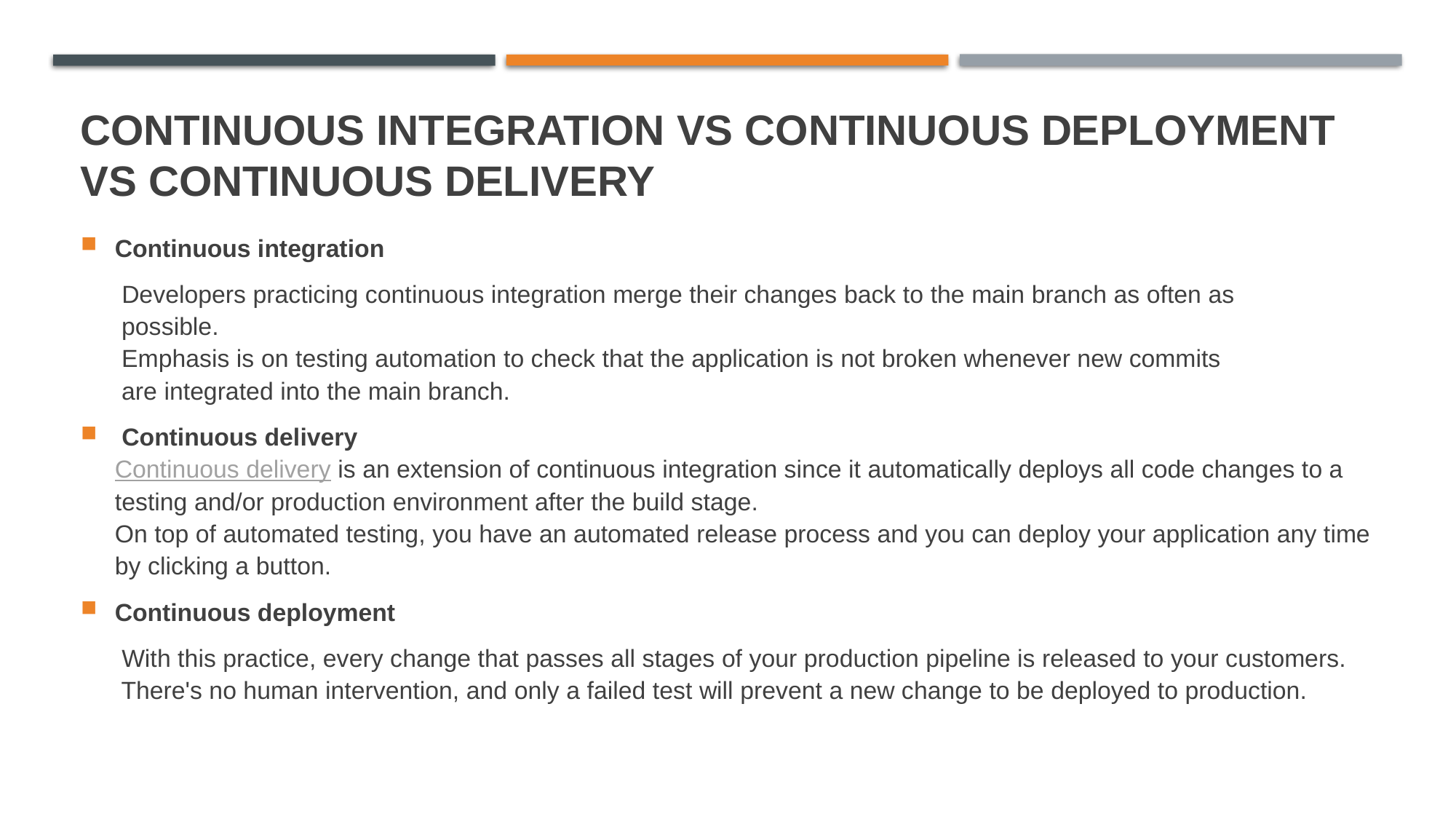

# Continuous Integration vs Continuous Deployment vs Continuous Delivery
Continuous integration
      Developers practicing continuous integration merge their changes back to the main branch as often as
      possible. 
      Emphasis is on testing automation to check that the application is not broken whenever new commits
      are integrated into the main branch.
 Continuous delivery
Continuous delivery is an extension of continuous integration since it automatically deploys all code changes to a testing and/or production environment after the build stage. 
On top of automated testing, you have an automated release process and you can deploy your application any time by clicking a button.
Continuous deployment
      With this practice, every change that passes all stages of your production pipeline is released to your customers.
      There's no human intervention, and only a failed test will prevent a new change to be deployed to production.